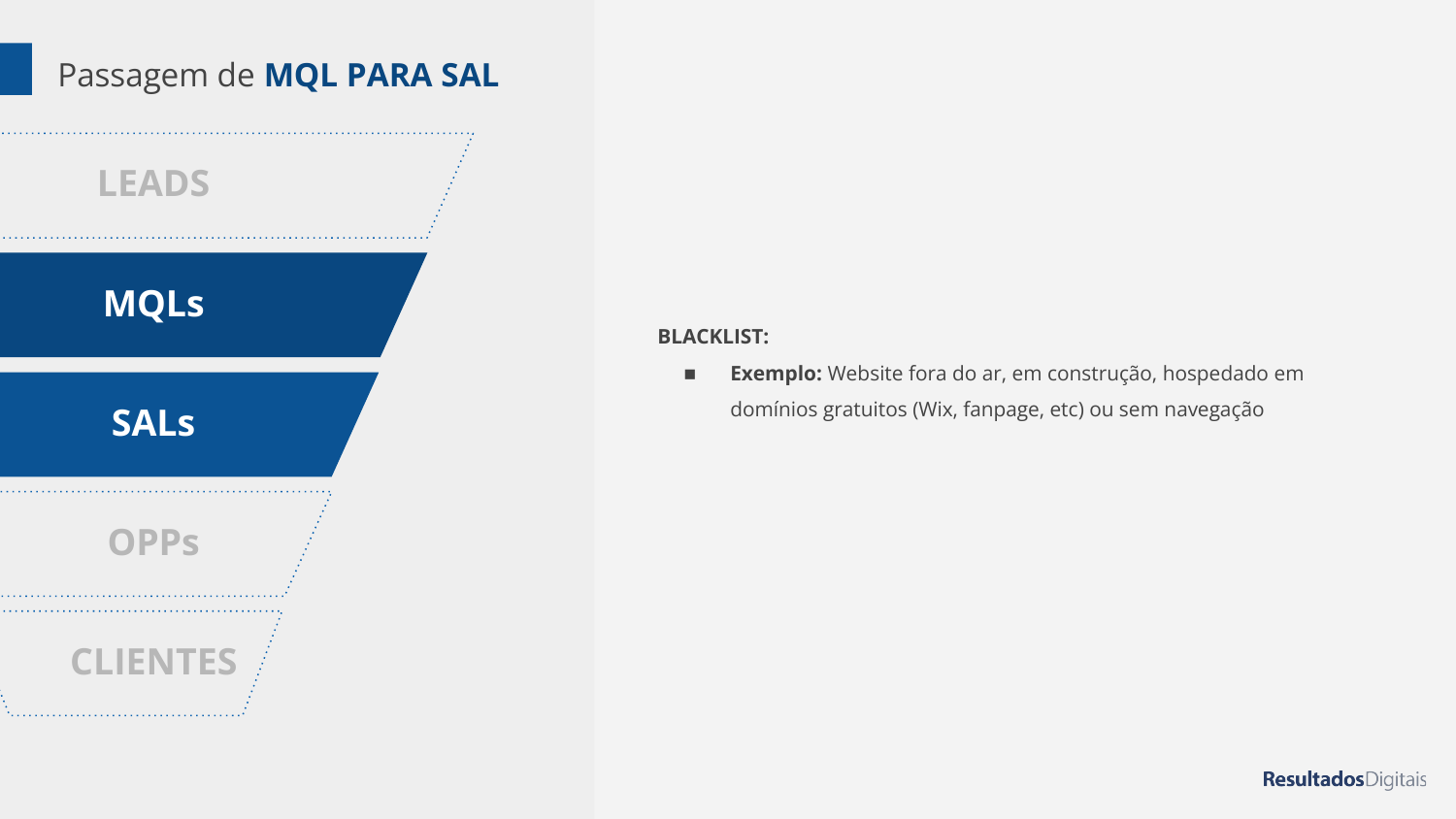

# Passagem de MQL PARA SAL
BLACKLIST:
Exemplo: Website fora do ar, em construção, hospedado em
domínios gratuitos (Wix, fanpage, etc) ou sem navegação

LEADS

MQLs

SALs

OPPs

CLIENTES